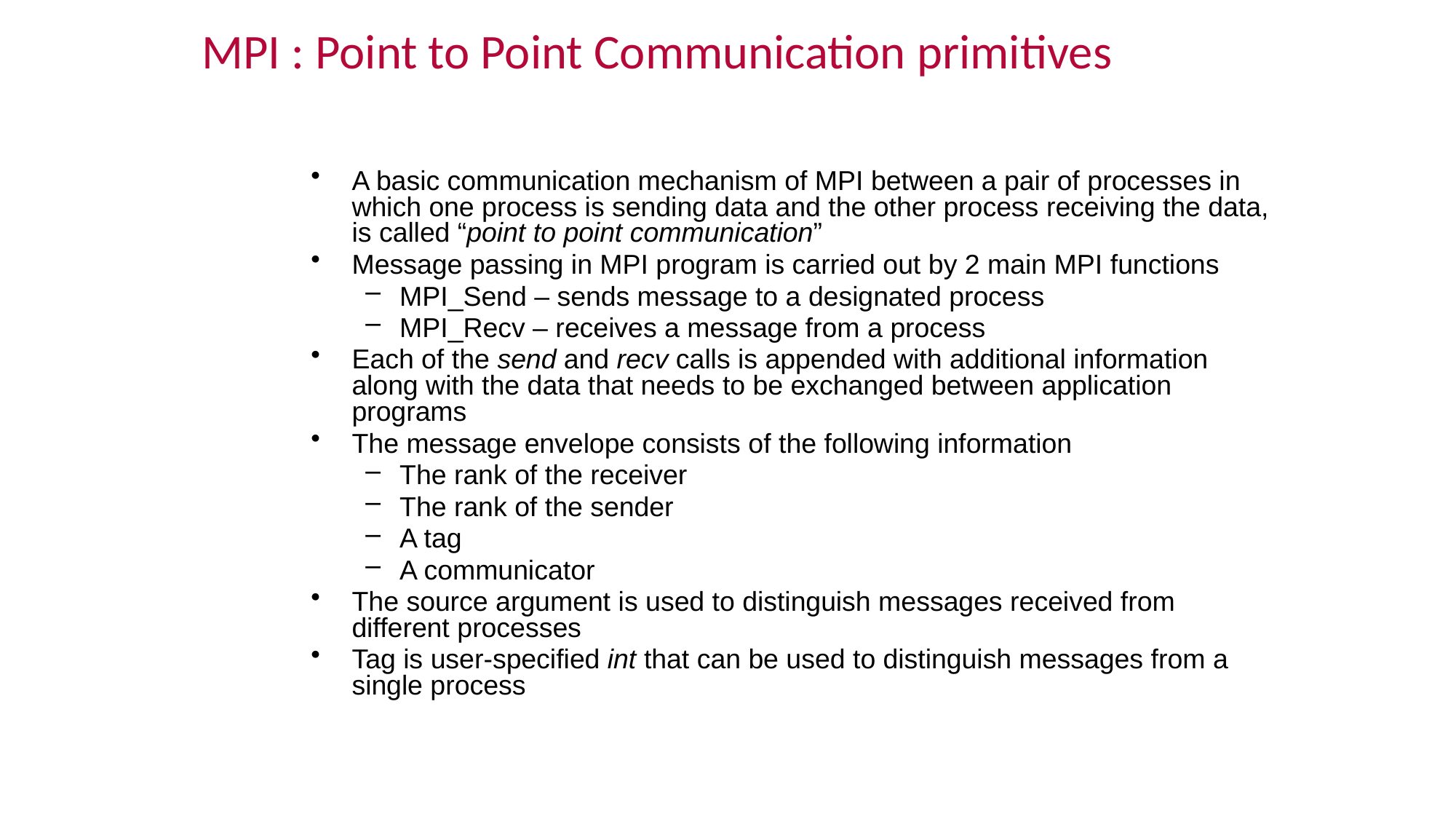

MPI : Point to Point Communication primitives
A basic communication mechanism of MPI between a pair of processes in which one process is sending data and the other process receiving the data, is called “point to point communication”
Message passing in MPI program is carried out by 2 main MPI functions
MPI_Send – sends message to a designated process
MPI_Recv – receives a message from a process
Each of the send and recv calls is appended with additional information along with the data that needs to be exchanged between application programs
The message envelope consists of the following information
The rank of the receiver
The rank of the sender
A tag
A communicator
The source argument is used to distinguish messages received from different processes
Tag is user-specified int that can be used to distinguish messages from a single process